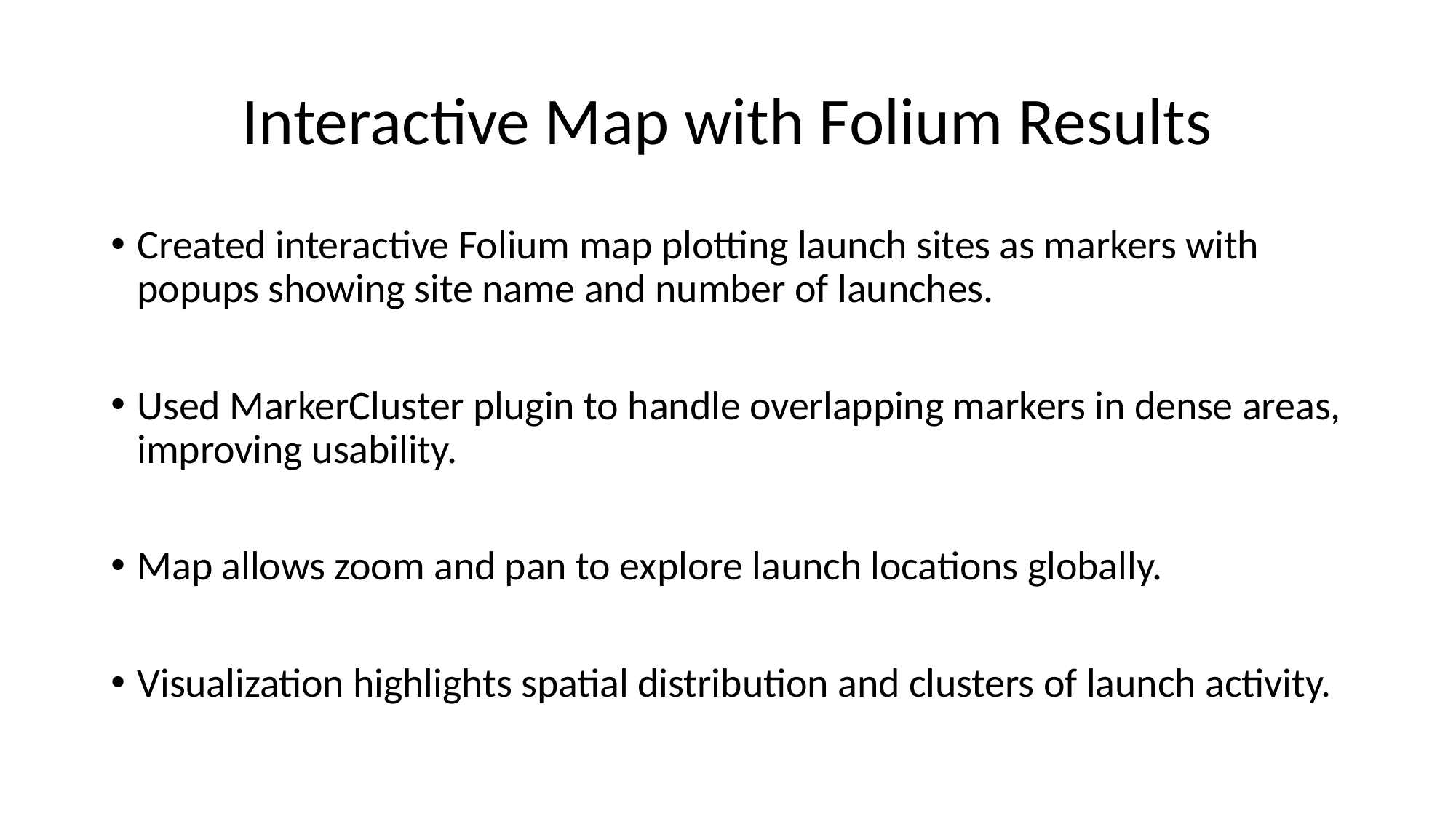

# Interactive Map with Folium Results
Created interactive Folium map plotting launch sites as markers with popups showing site name and number of launches.

Used MarkerCluster plugin to handle overlapping markers in dense areas, improving usability.

Map allows zoom and pan to explore launch locations globally.

Visualization highlights spatial distribution and clusters of launch activity.